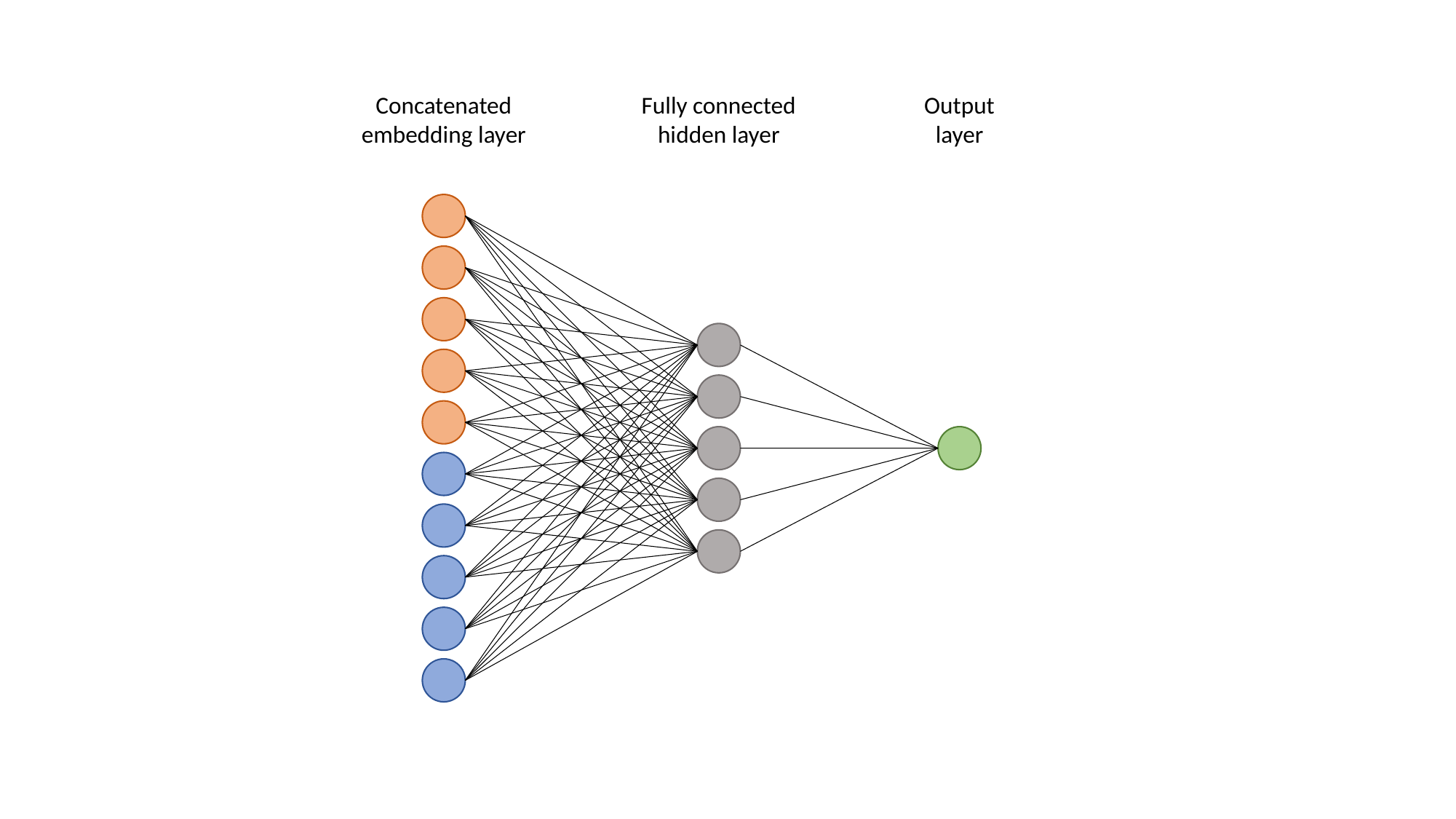

Concatenated embedding layer
Fully connected hidden layer
Output layer